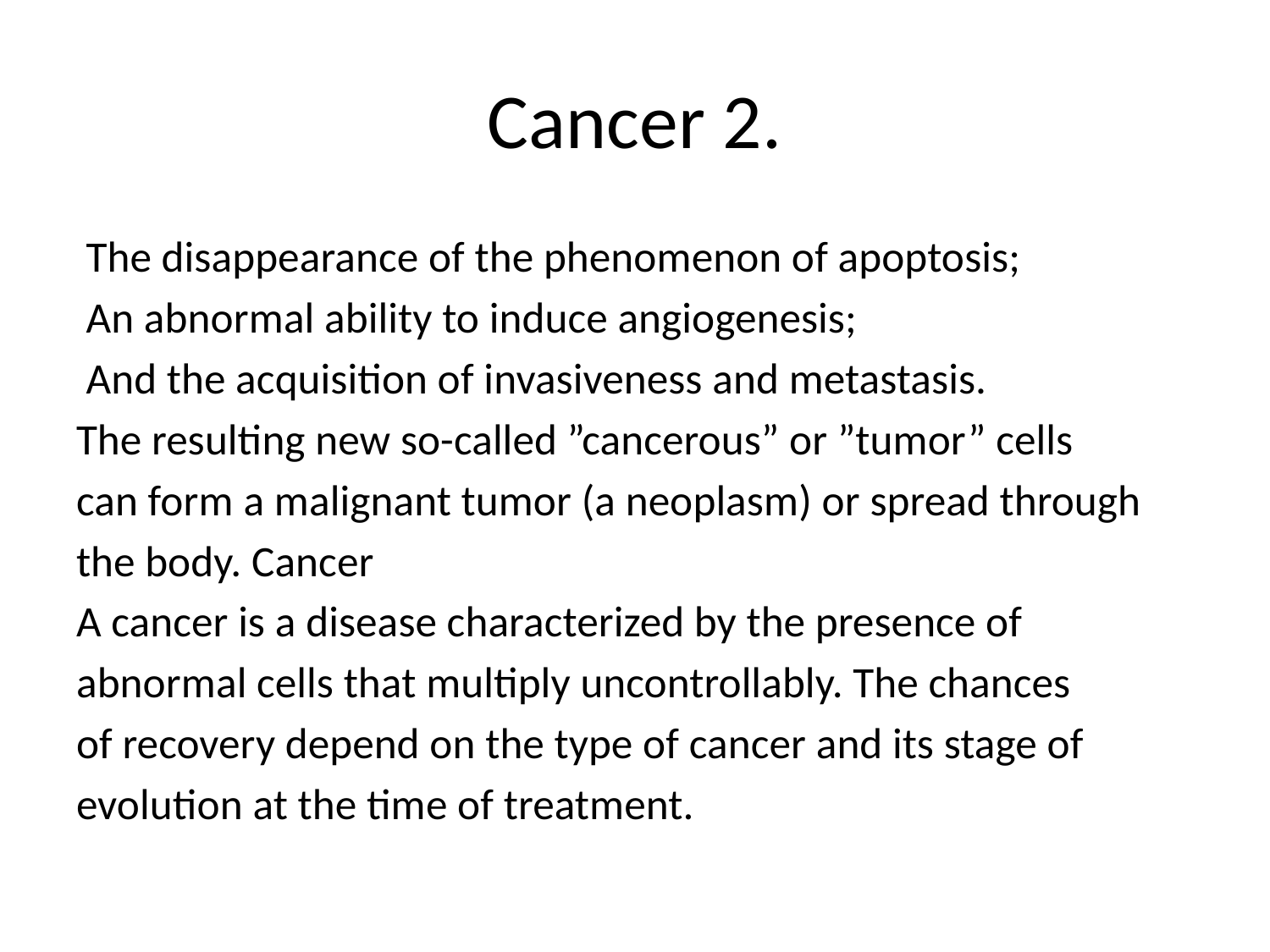

# Cancer 2.
 The disappearance of the phenomenon of apoptosis;
 An abnormal ability to induce angiogenesis;
 And the acquisition of invasiveness and metastasis.
The resulting new so-called ”cancerous” or ”tumor” cells
can form a malignant tumor (a neoplasm) or spread through
the body. Cancer
A cancer is a disease characterized by the presence of
abnormal cells that multiply uncontrollably. The chances
of recovery depend on the type of cancer and its stage of
evolution at the time of treatment.